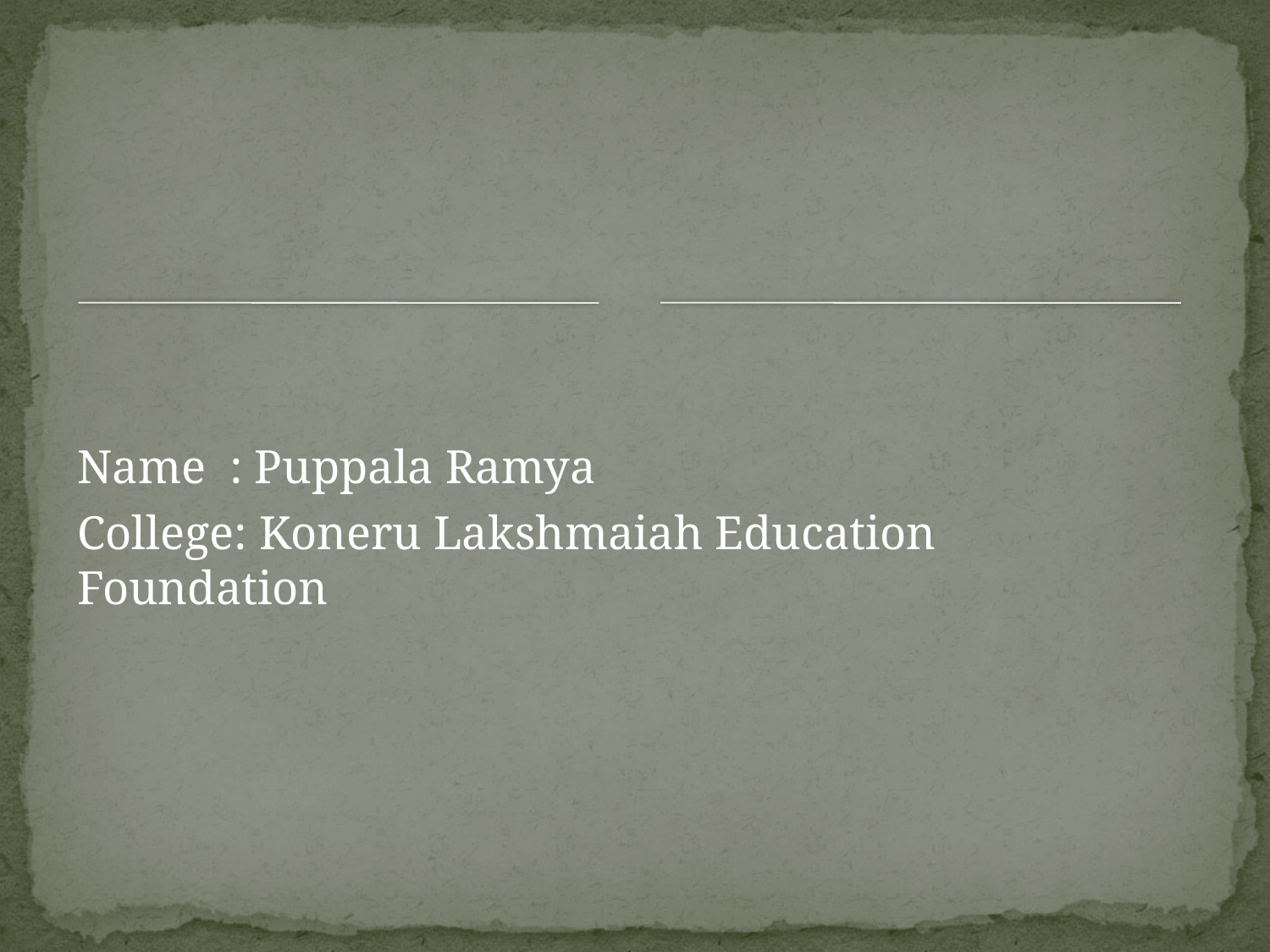

Name  : Puppala Ramya
College: Koneru Lakshmaiah Education Foundation